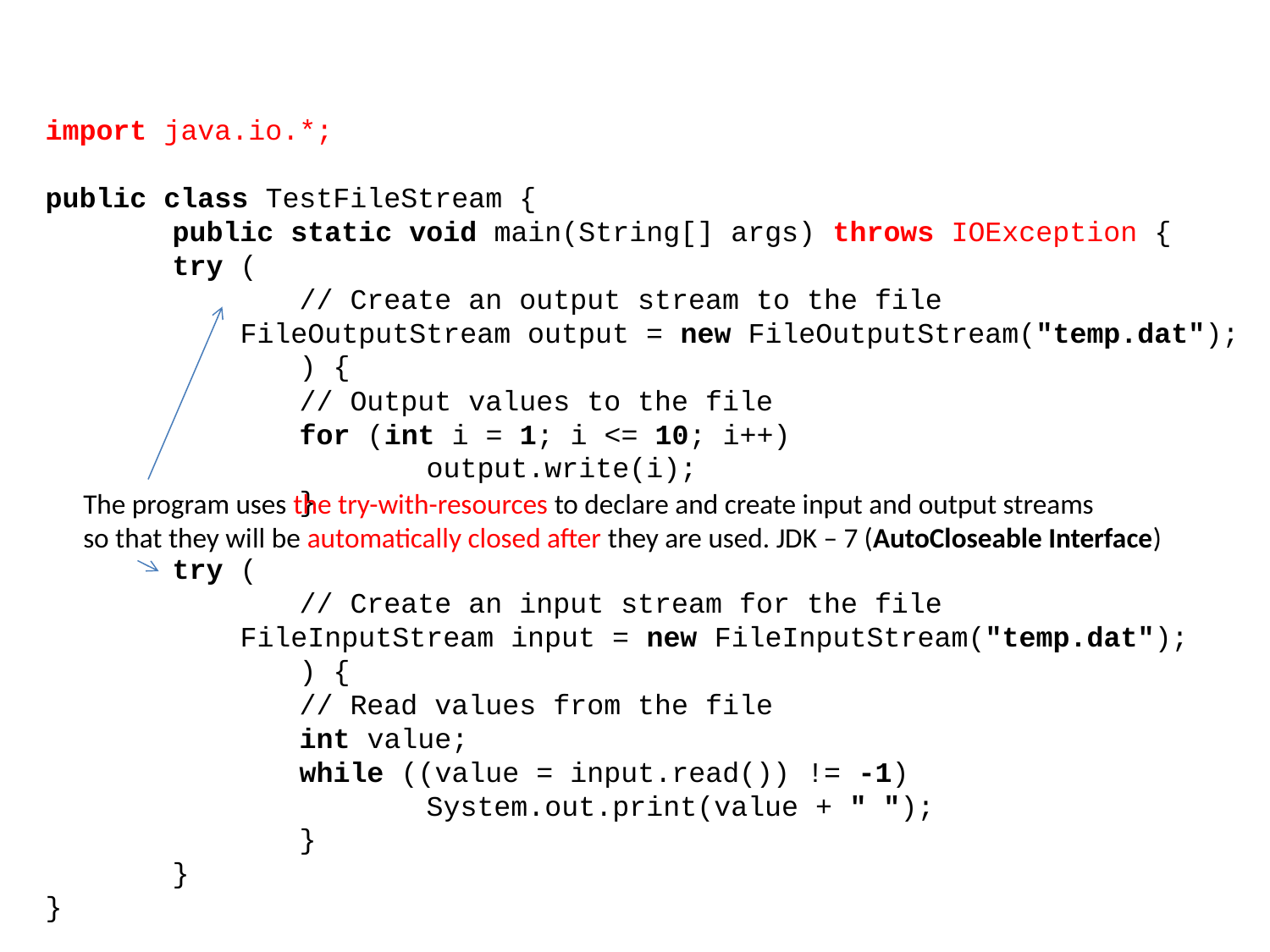

import java.io.*;

public class TestFileStream {
	public static void main(String[] args) throws IOException {
	try (
		// Create an output stream to the file
	    FileOutputStream output = new FileOutputStream("temp.dat");
		) {
		// Output values to the file
		for (int i = 1; i <= 10; i++)
			output.write(i);
		}

	try (
		// Create an input stream for the file
	    FileInputStream input = new FileInputStream("temp.dat");
		) {
		// Read values from the file
		int value;
		while ((value = input.read()) != -1)
			System.out.print(value + " ");
		}
	}
}
The program uses the try-with-resources to declare and create input and output streams
so that they will be automatically closed after they are used. JDK – 7 (AutoCloseable Interface)